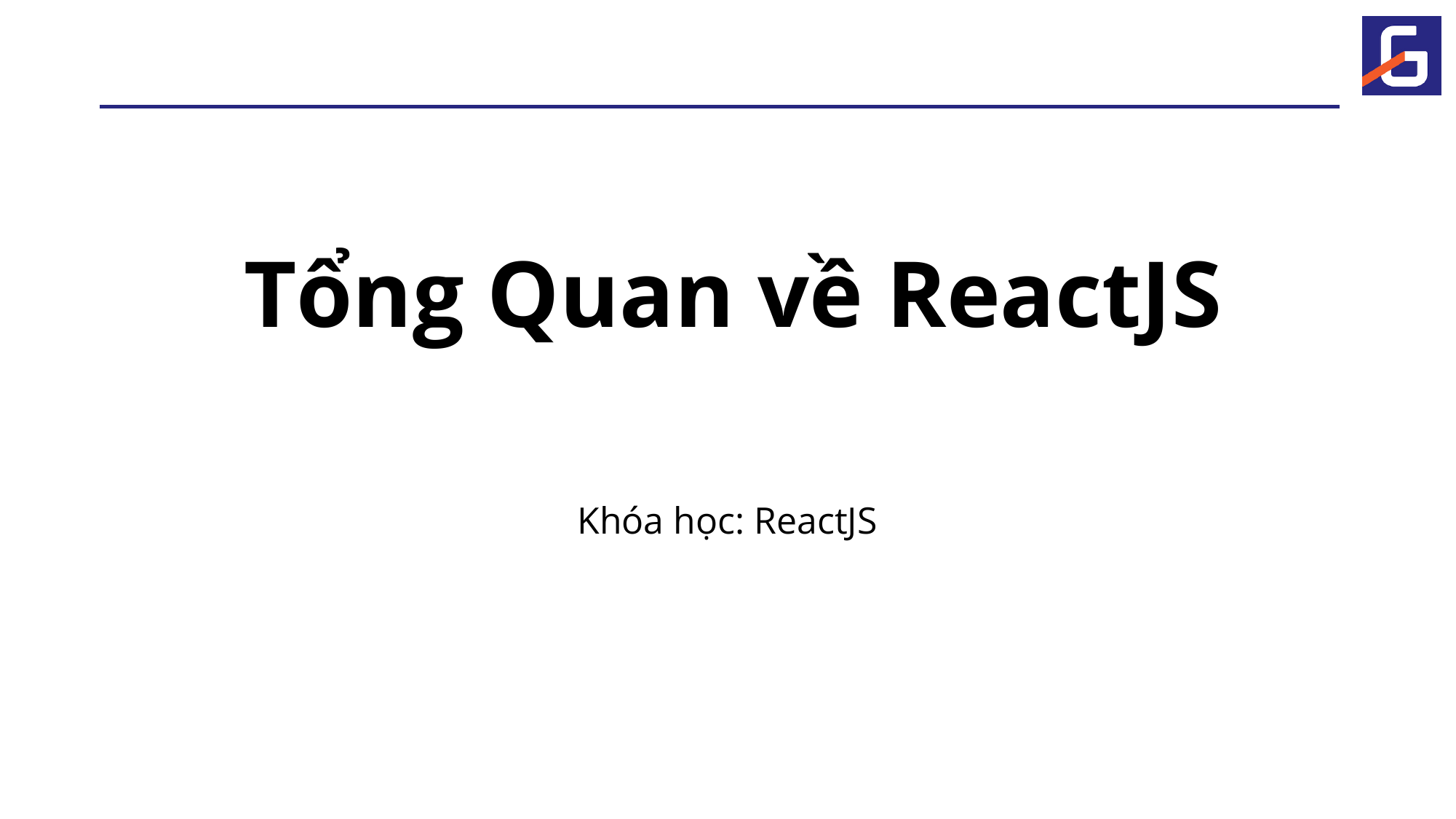

# Tổng Quan về ReactJS
Khóa học: ReactJS